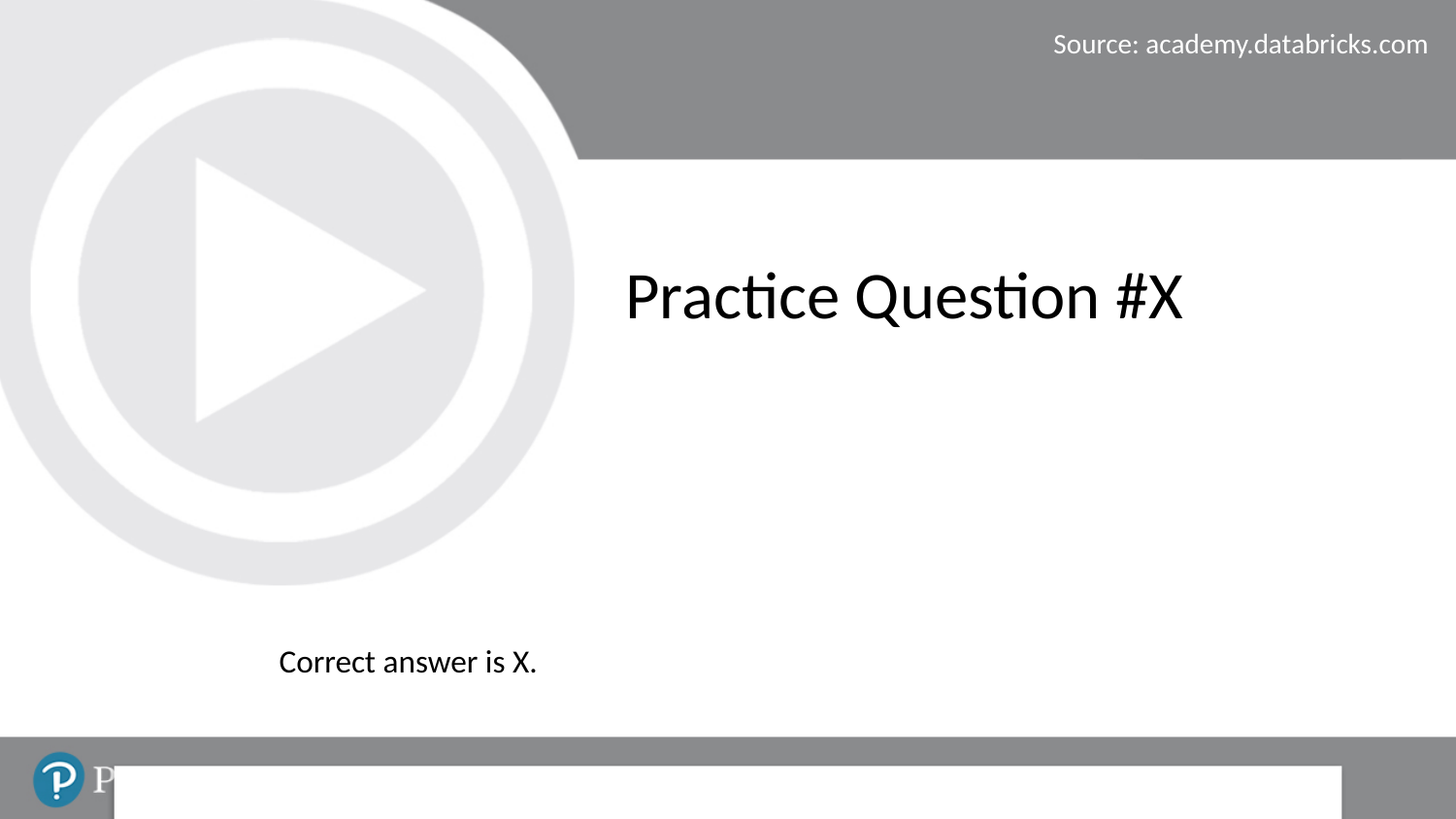

Source: academy.databricks.com
# Practice Question #X

Correct answer is X.